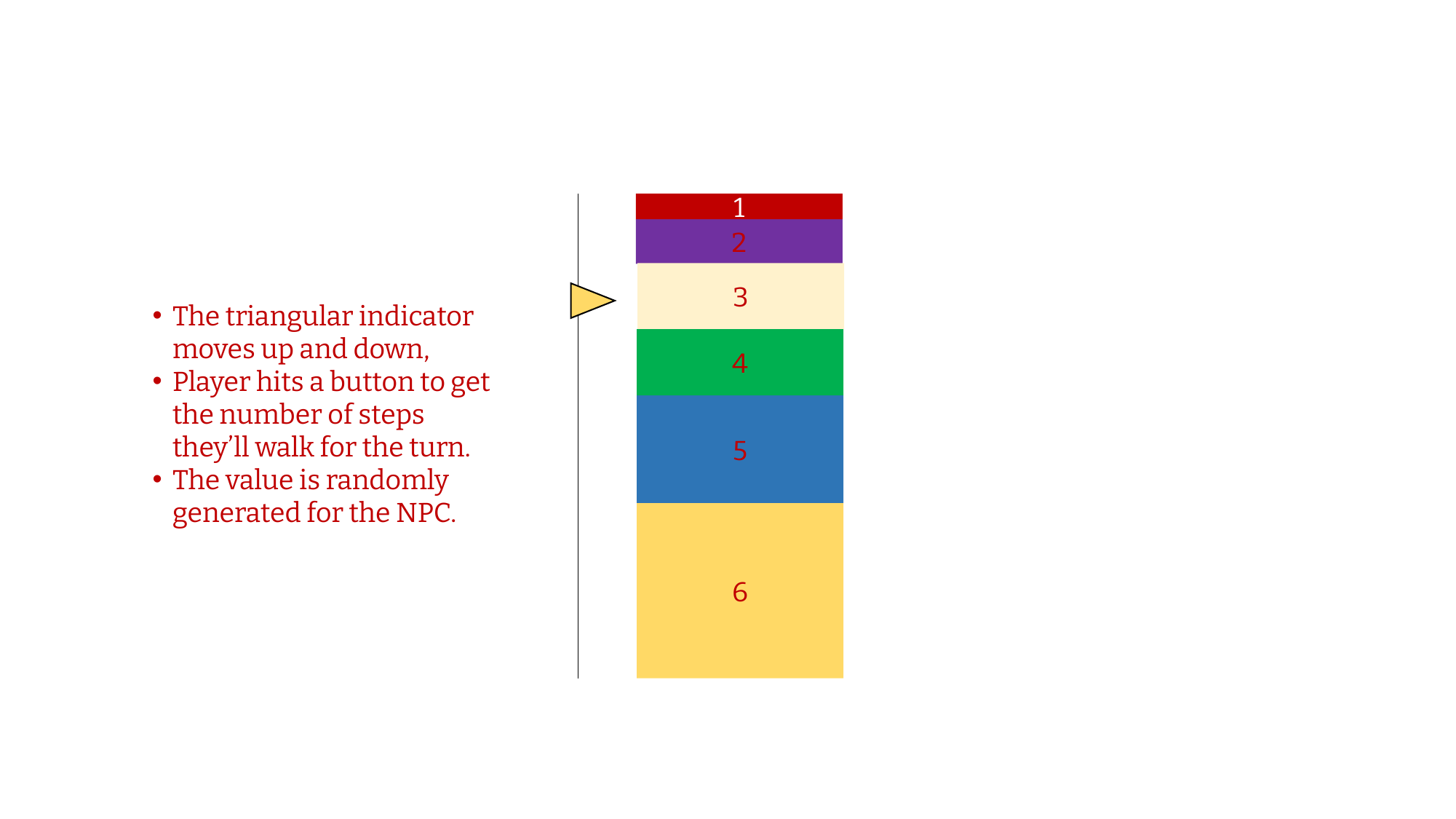

1
2
3

The triangular indicator moves up and down,
Player hits a button to get the number of steps they’ll walk for the turn.
The value is randomly generated for the NPC.
4
5
6